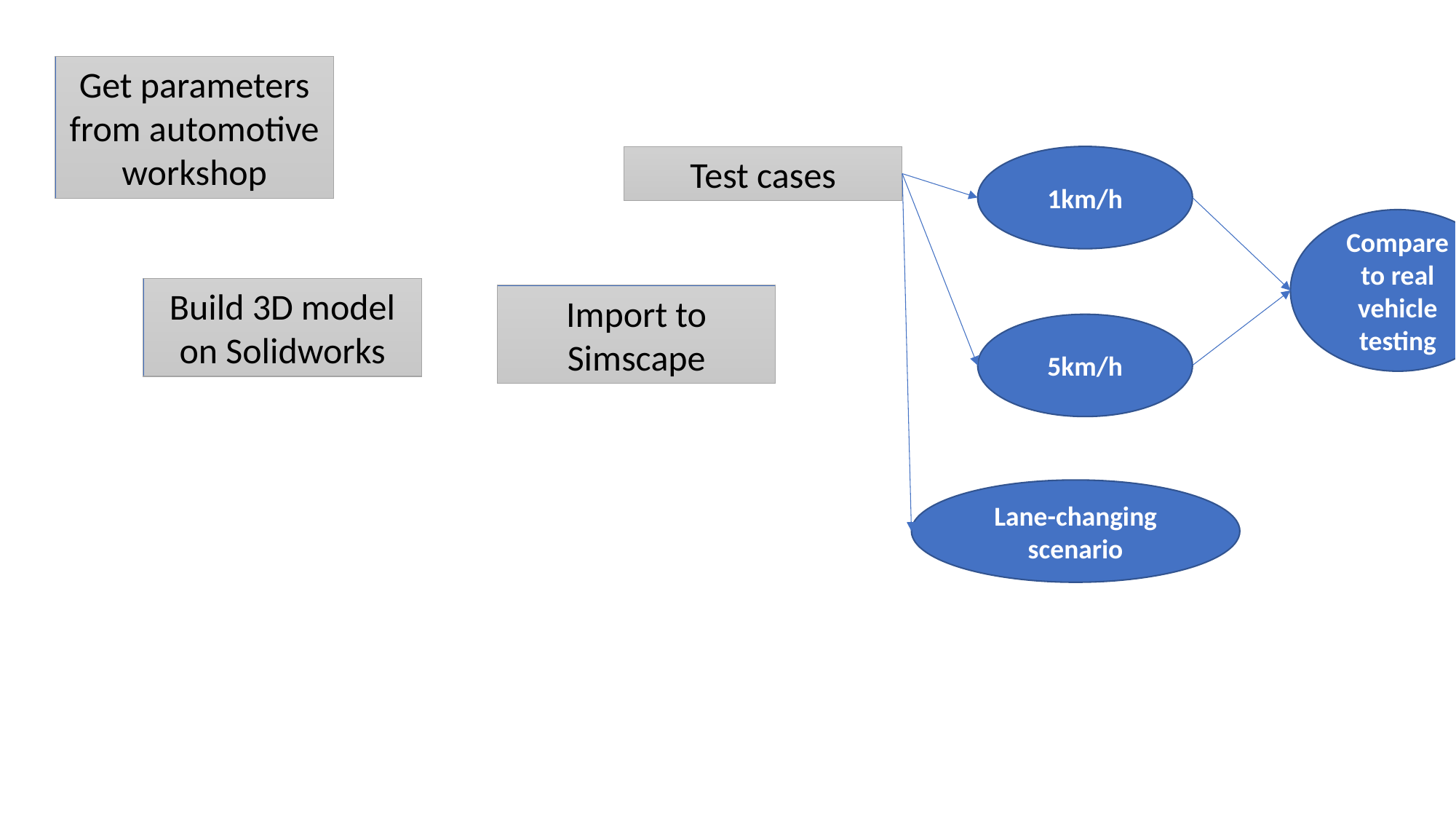

Get parameters from automotive workshop
1km/h
Test cases
Compare to real vehicle testing

Build 3D model on Solidworks
Import to Simscape

5km/h

Lane-changing scenario